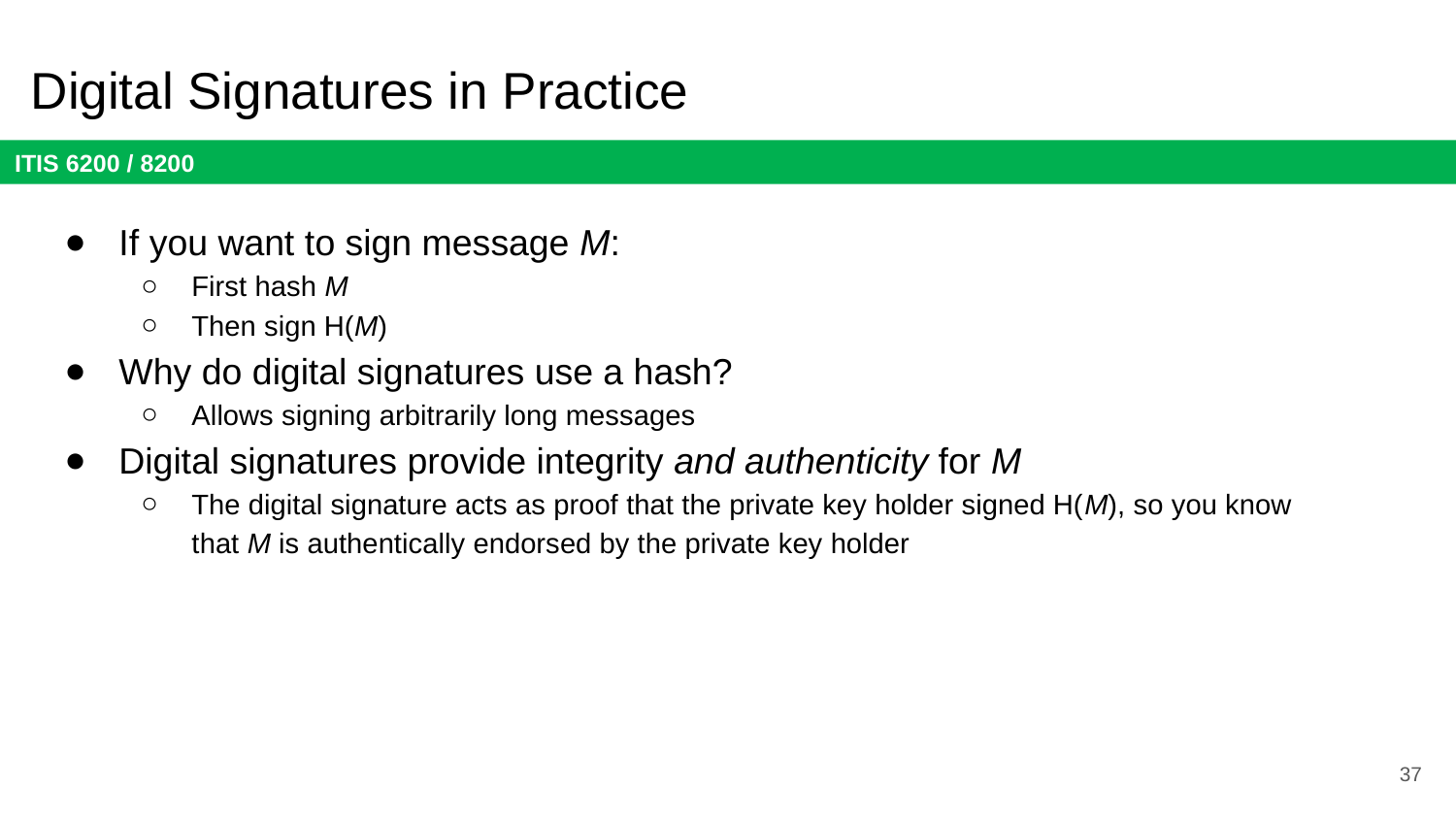

# Digital Signatures in Practice
If you want to sign message M:
First hash M
Then sign H(M)
Why do digital signatures use a hash?
Allows signing arbitrarily long messages
Digital signatures provide integrity and authenticity for M
The digital signature acts as proof that the private key holder signed H(M), so you know that M is authentically endorsed by the private key holder
37